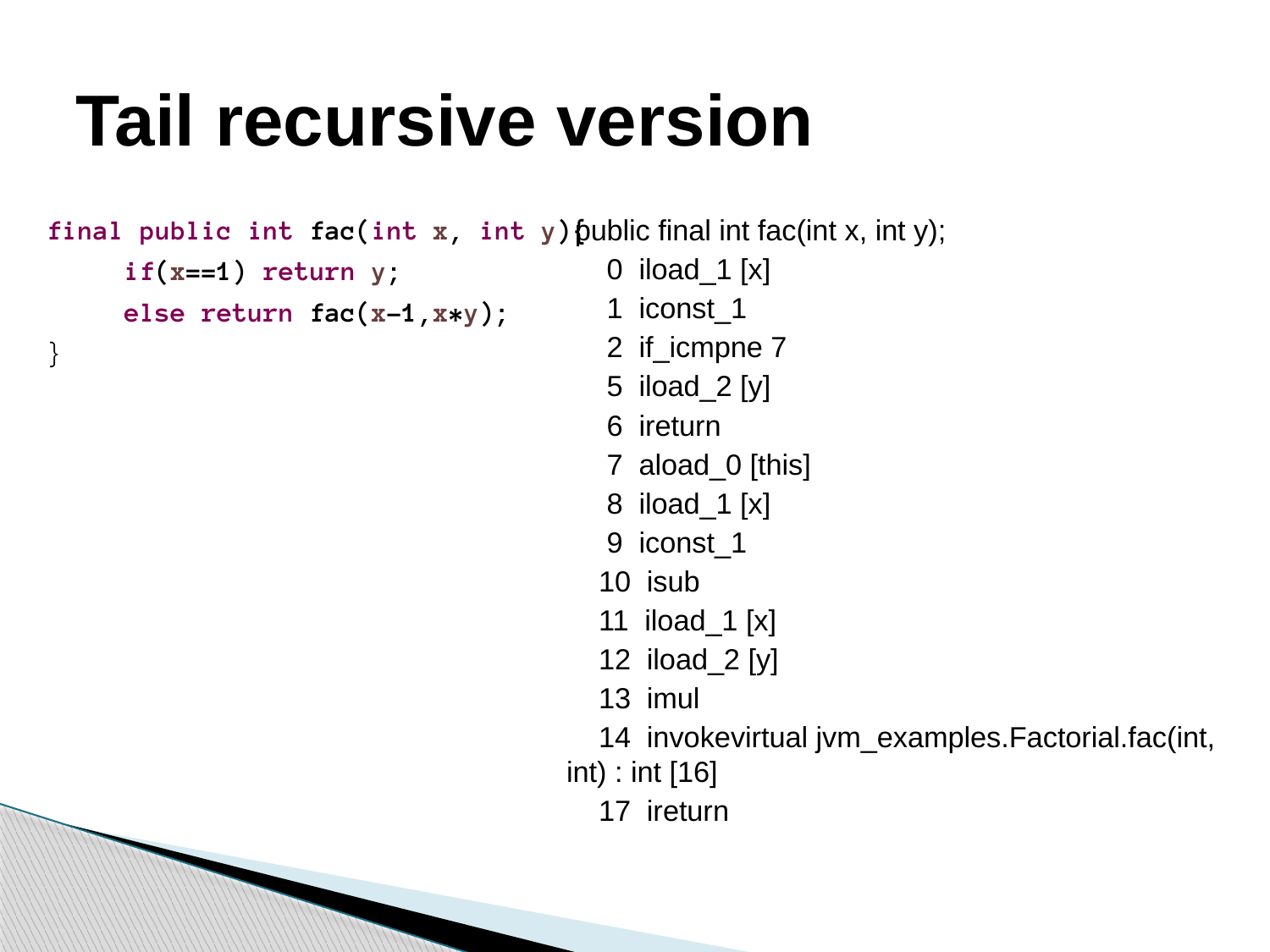

# Tail recursive version
final public int fac(int x, int y){
     if(x==1) return y;
     else return fac(x-1,x*y);
}
 public final int fac(int x, int y);
     0  iload_1 [x]
     1  iconst_1
     2  if_icmpne 7
     5  iload_2 [y]
     6  ireturn
     7  aload_0 [this]
     8  iload_1 [x]
     9  iconst_1
    10  isub
    11  iload_1 [x]
    12  iload_2 [y]
    13  imul
    14  invokevirtual jvm_examples.Factorial.fac(int, int) : int [16]
    17  ireturn
86